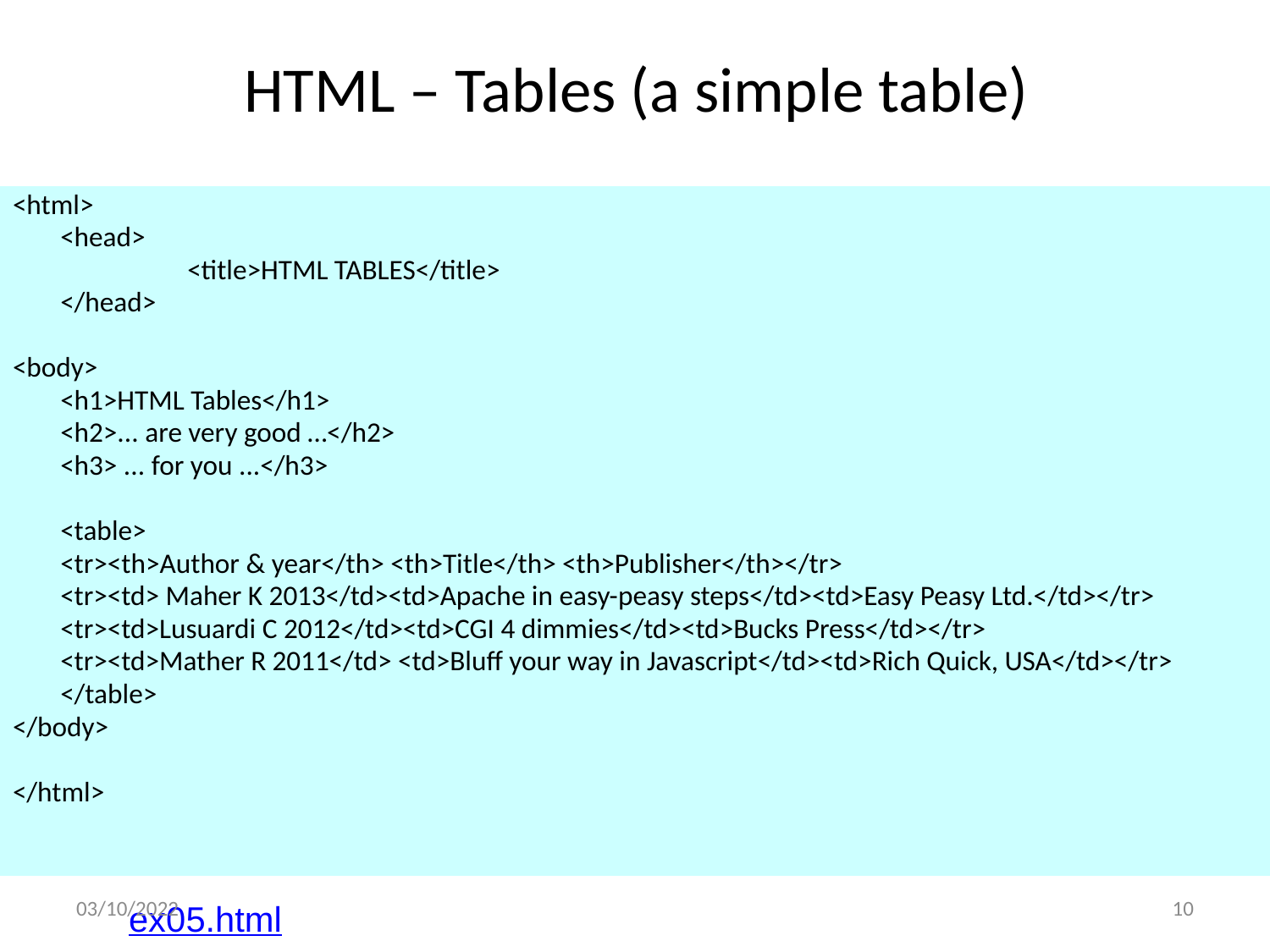

# HTML – Tables (a simple table)
<html>
	<head>
		<title>HTML TABLES</title>
	</head>

<body>
	<h1>HTML Tables</h1>
	<h2>... are very good …</h2>
	<h3> ... for you ...</h3>

	<table>
	<tr><th>Author & year</th> <th>Title</th> <th>Publisher</th></tr>
	<tr><td> Maher K 2013</td><td>Apache in easy-peasy steps</td><td>Easy Peasy Ltd.</td></tr>
	<tr><td>Lusuardi C 2012</td><td>CGI 4 dimmies</td><td>Bucks Press</td></tr>
	<tr><td>Mather R 2011</td> <td>Bluff your way in Javascript</td><td>Rich Quick, USA</td></tr>
	</table>
</body>

</html>
03/10/2022
10
ex05.html